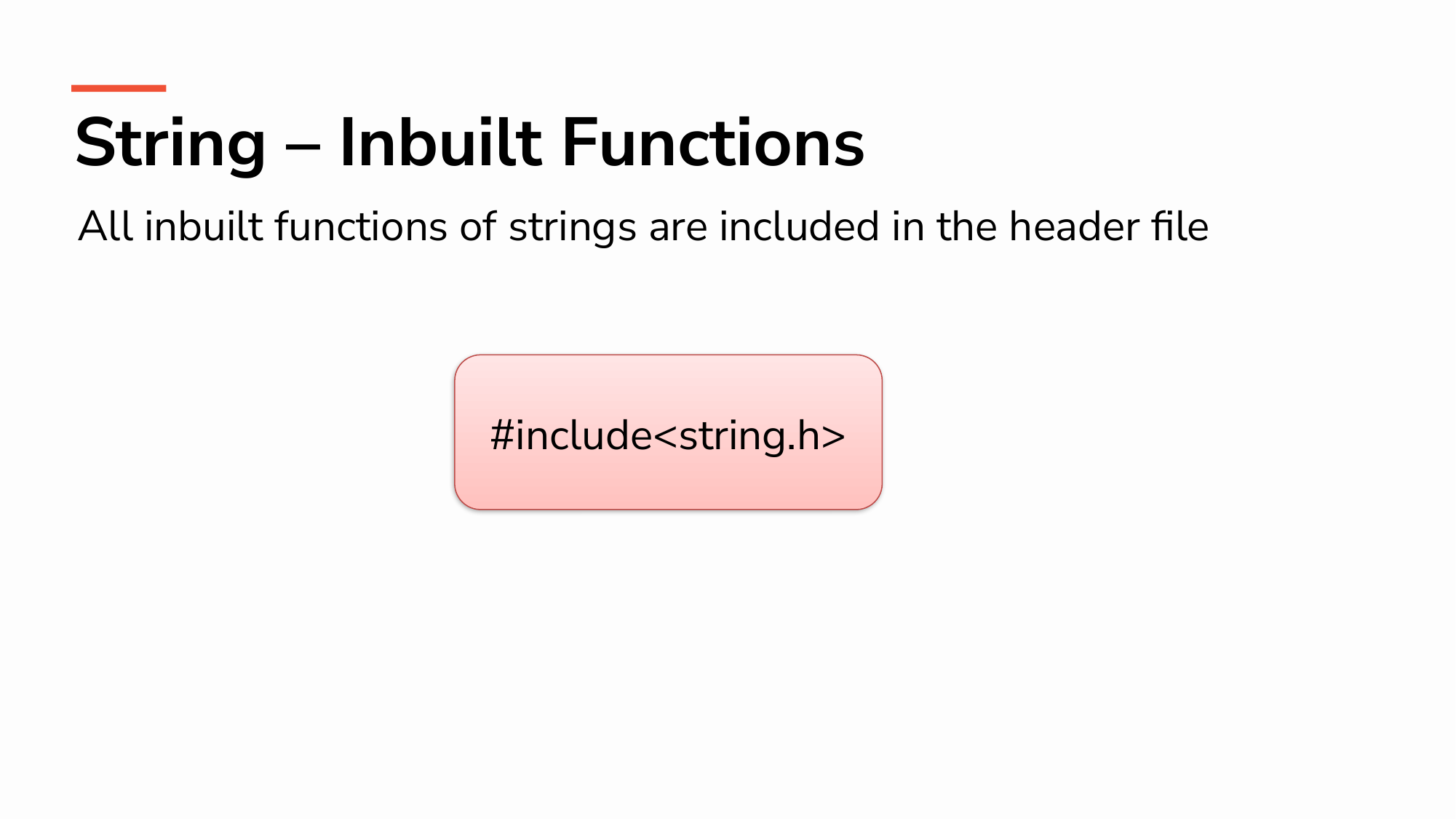

String – Inbuilt Functions
All inbuilt functions of strings are included in the header file
#include<string.h>